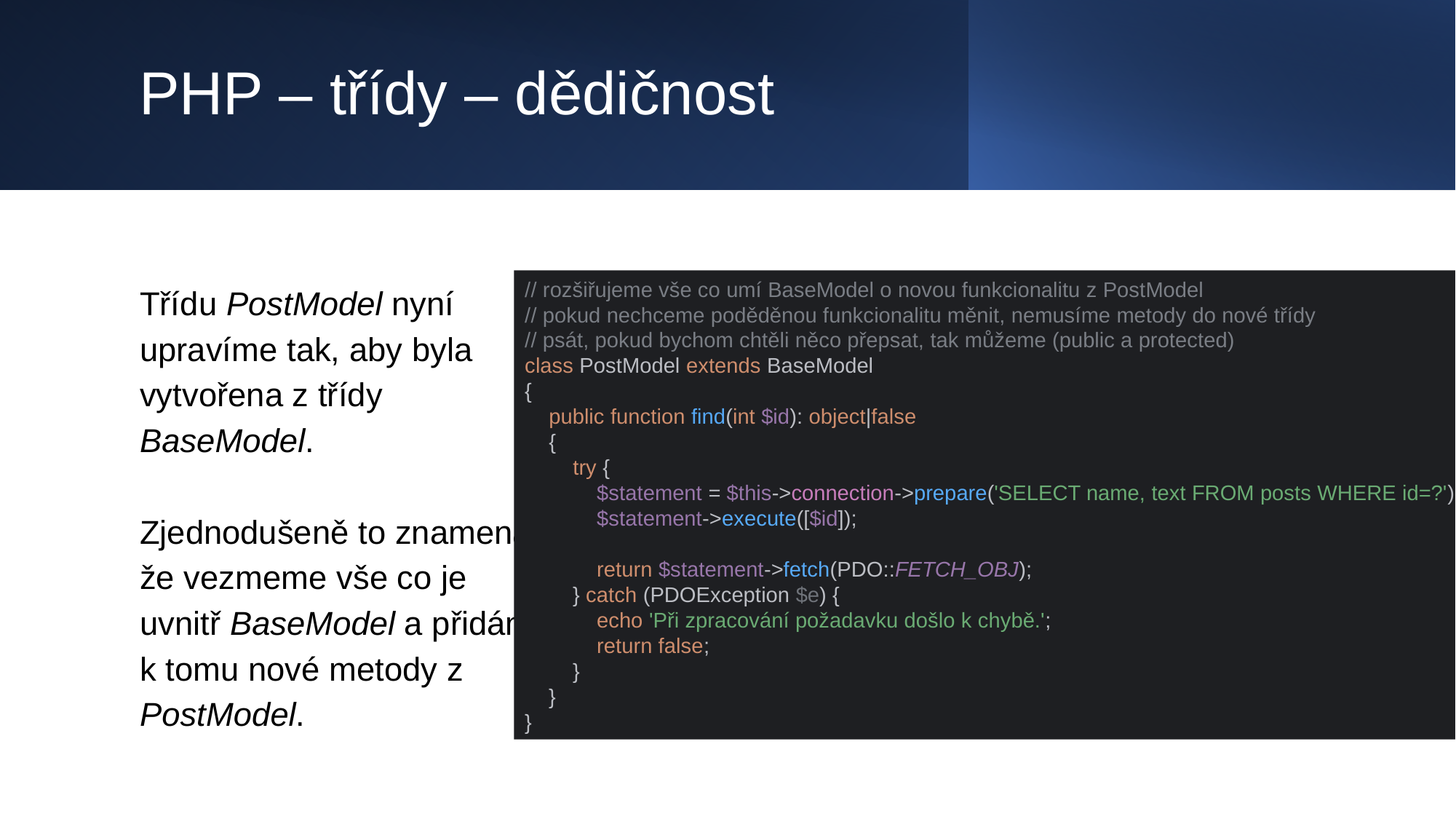

# PHP – třídy – dědičnost
Třídu PostModel nyní upravíme tak, aby byla vytvořena z třídy BaseModel.

Zjednodušeně to znamená, že vezmeme vše co je uvnitř BaseModel a přidáme k tomu nové metody z PostModel.
// rozšiřujeme vše co umí BaseModel o novou funkcionalitu z PostModel
// pokud nechceme poděděnou funkcionalitu měnit, nemusíme metody do nové třídy
// psát, pokud bychom chtěli něco přepsat, tak můžeme (public a protected)
class PostModel extends BaseModel
{
    public function find(int $id): object|false
    {
        try {
            $statement = $this->connection->prepare('SELECT name, text FROM posts WHERE id=?');
            $statement->execute([$id]);
            return $statement->fetch(PDO::FETCH_OBJ);
        } catch (PDOException $e) {
            echo 'Při zpracování požadavku došlo k chybě.';
            return false;
        }
    }
}